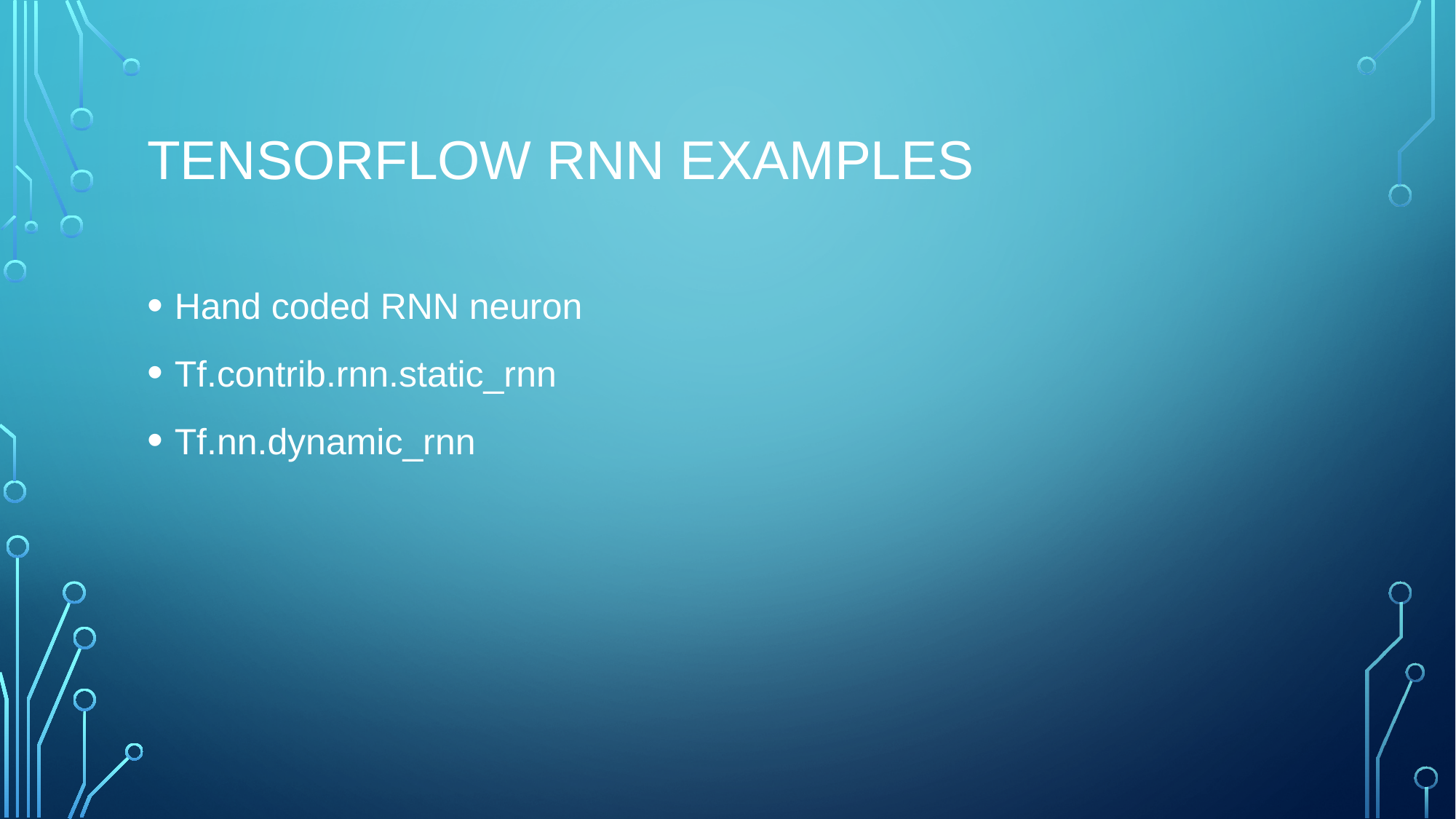

# Tensorflow RNN Examples
Hand coded RNN neuron
Tf.contrib.rnn.static_rnn
Tf.nn.dynamic_rnn